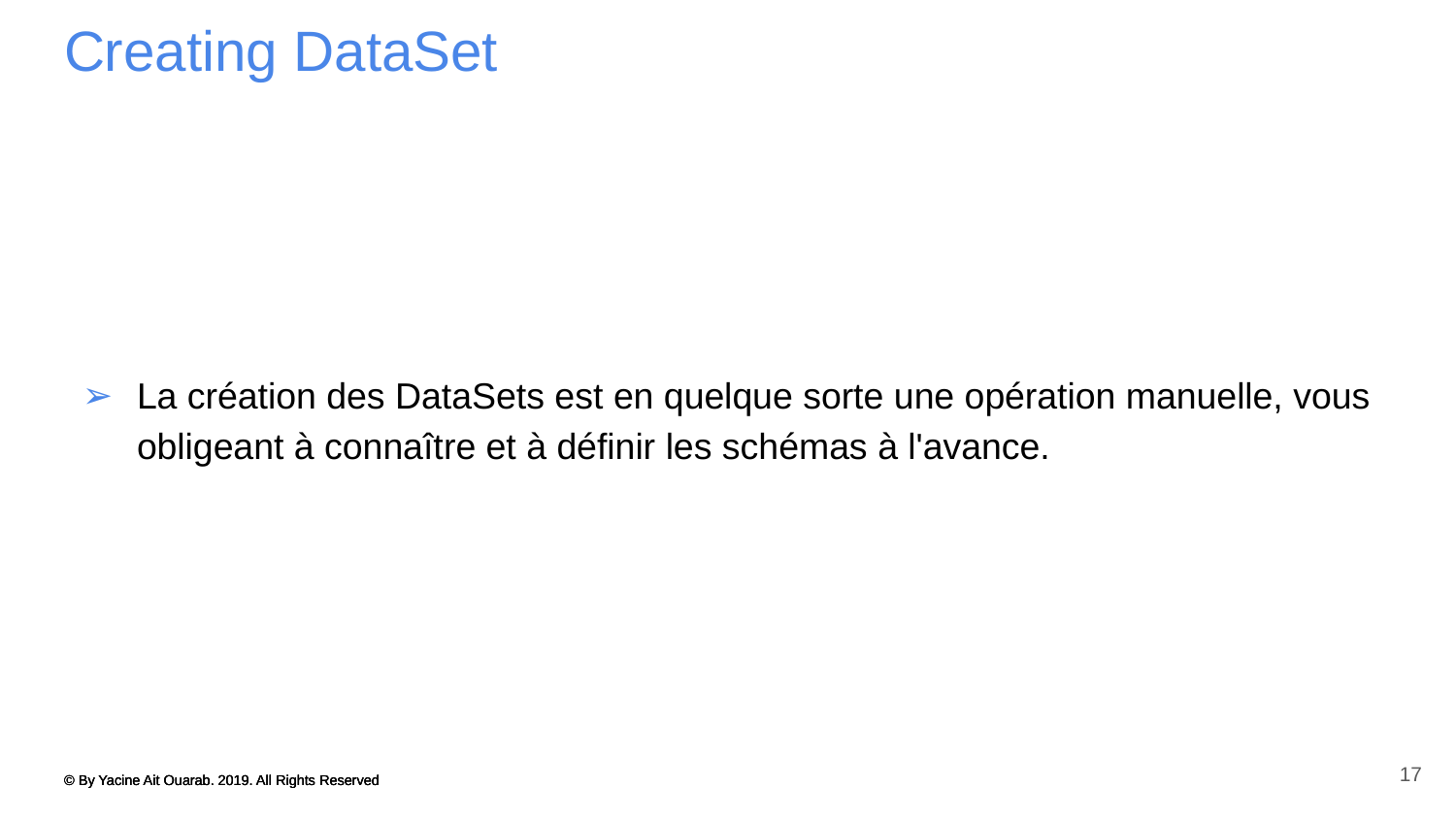

# Creating DataSet

La création des DataSets est en quelque sorte une opération manuelle, vous obligeant à connaître et à définir les schémas à l'avance.
17